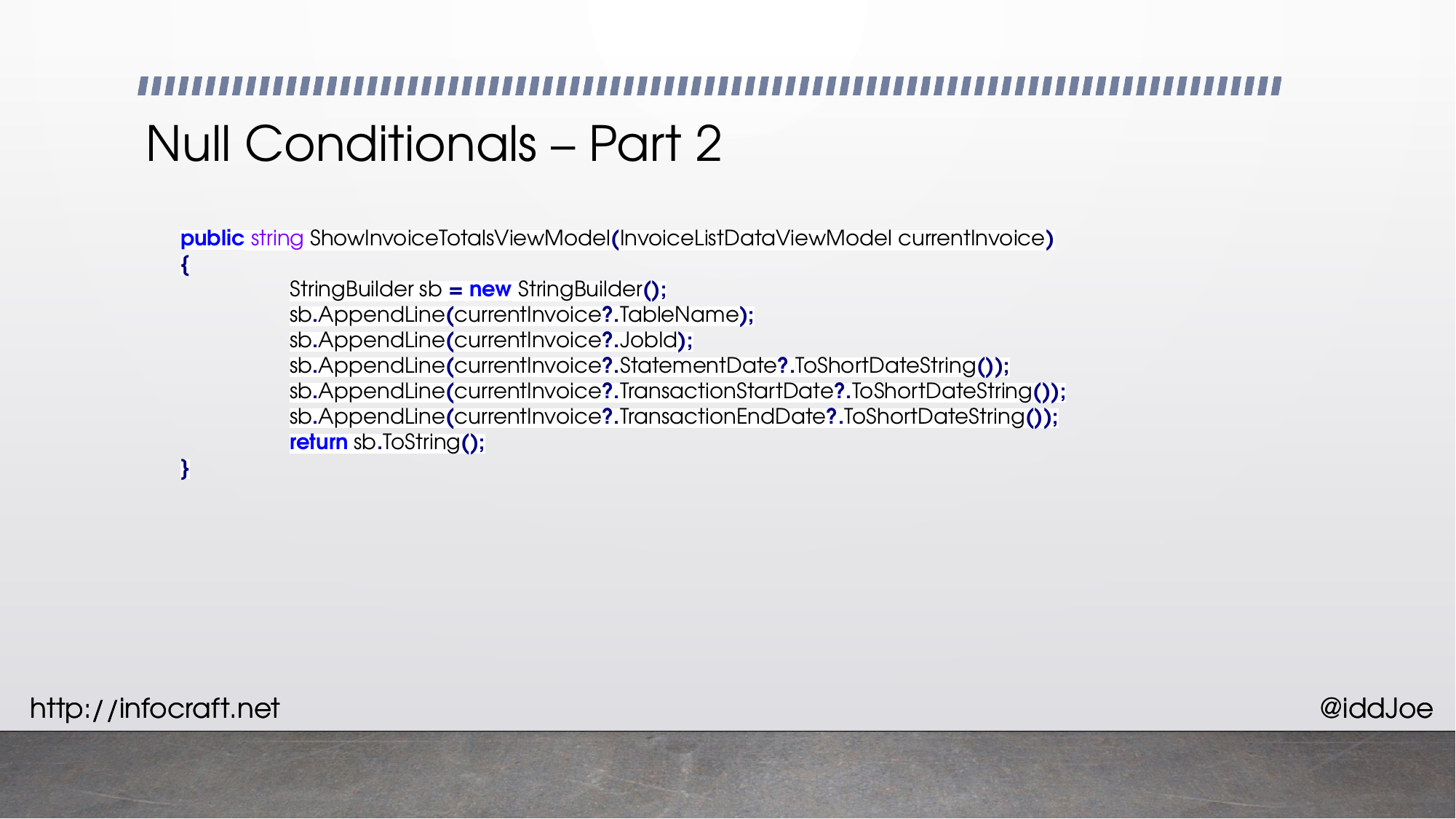

# Null Conditionals – Part 2
public string ShowInvoiceTotalsViewModel(InvoiceListDataViewModel currentInvoice)
{
	StringBuilder sb = new StringBuilder();
	sb.AppendLine(currentInvoice?.TableName);
	sb.AppendLine(currentInvoice?.JobId);
	sb.AppendLine(currentInvoice?.StatementDate?.ToShortDateString());
	sb.AppendLine(currentInvoice?.TransactionStartDate?.ToShortDateString());
	sb.AppendLine(currentInvoice?.TransactionEndDate?.ToShortDateString());
	return sb.ToString();
}